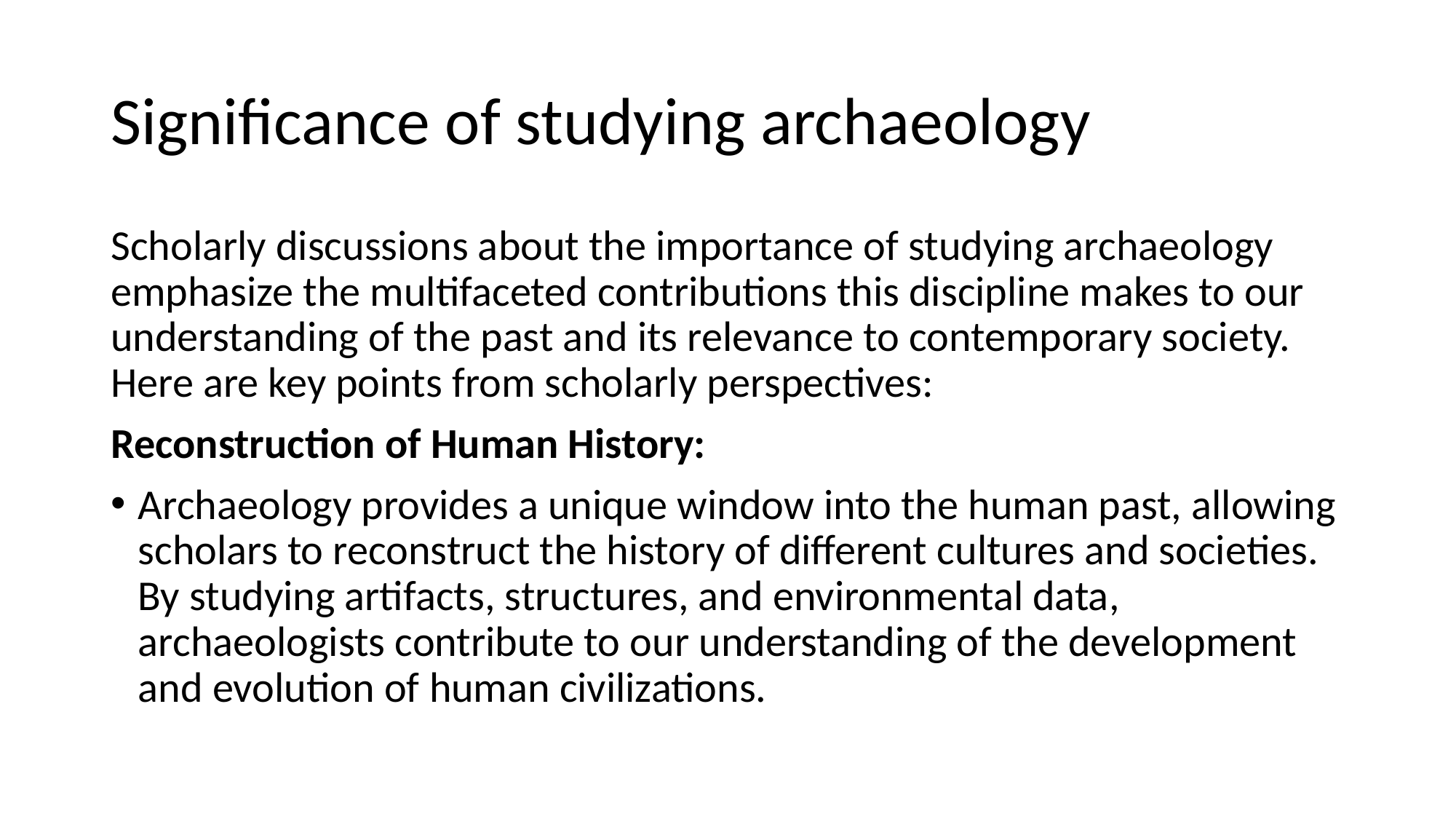

# Significance of studying archaeology
Scholarly discussions about the importance of studying archaeology emphasize the multifaceted contributions this discipline makes to our understanding of the past and its relevance to contemporary society. Here are key points from scholarly perspectives:
Reconstruction of Human History:
Archaeology provides a unique window into the human past, allowing scholars to reconstruct the history of different cultures and societies. By studying artifacts, structures, and environmental data, archaeologists contribute to our understanding of the development and evolution of human civilizations.